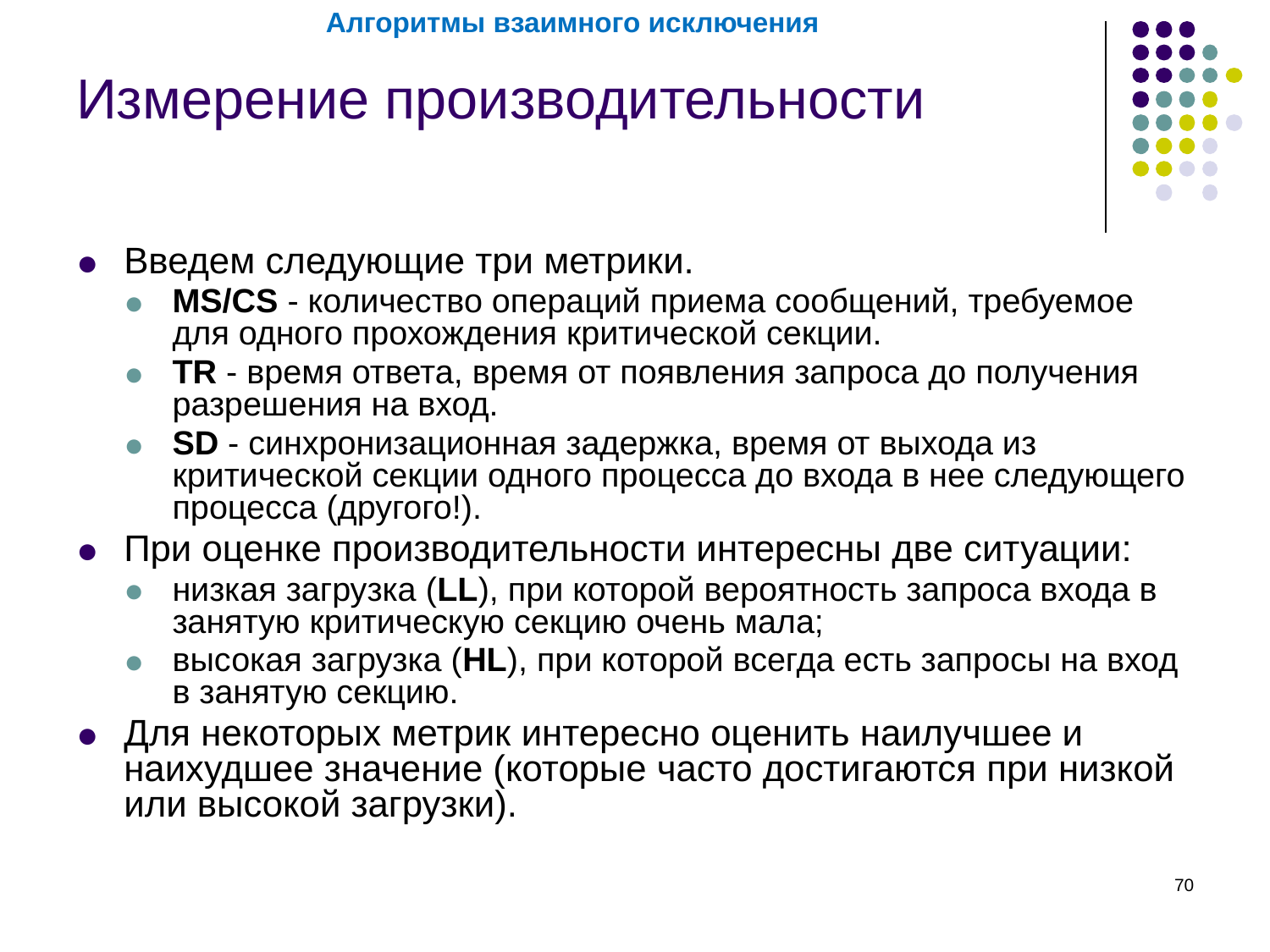

Алгоритмы взаимного исключения
# Измерение производительности
Введем следующие три метрики.
MS/CS - количество операций приема сообщений, требуемое для одного прохождения критической секции.
TR - время ответа, время от появления запроса до получения разрешения на вход.
SD - синхронизационная задержка, время от выхода из критической секции одного процесса до входа в нее следующего процесса (другого!).
При оценке производительности интересны две ситуации:
низкая загрузка (LL), при которой вероятность запроса входа в занятую критическую секцию очень мала;
высокая загрузка (HL), при которой всегда есть запросы на вход в занятую секцию.
Для некоторых метрик интересно оценить наилучшее и наихудшее значение (которые часто достигаются при низкой или высокой загрузки).
70